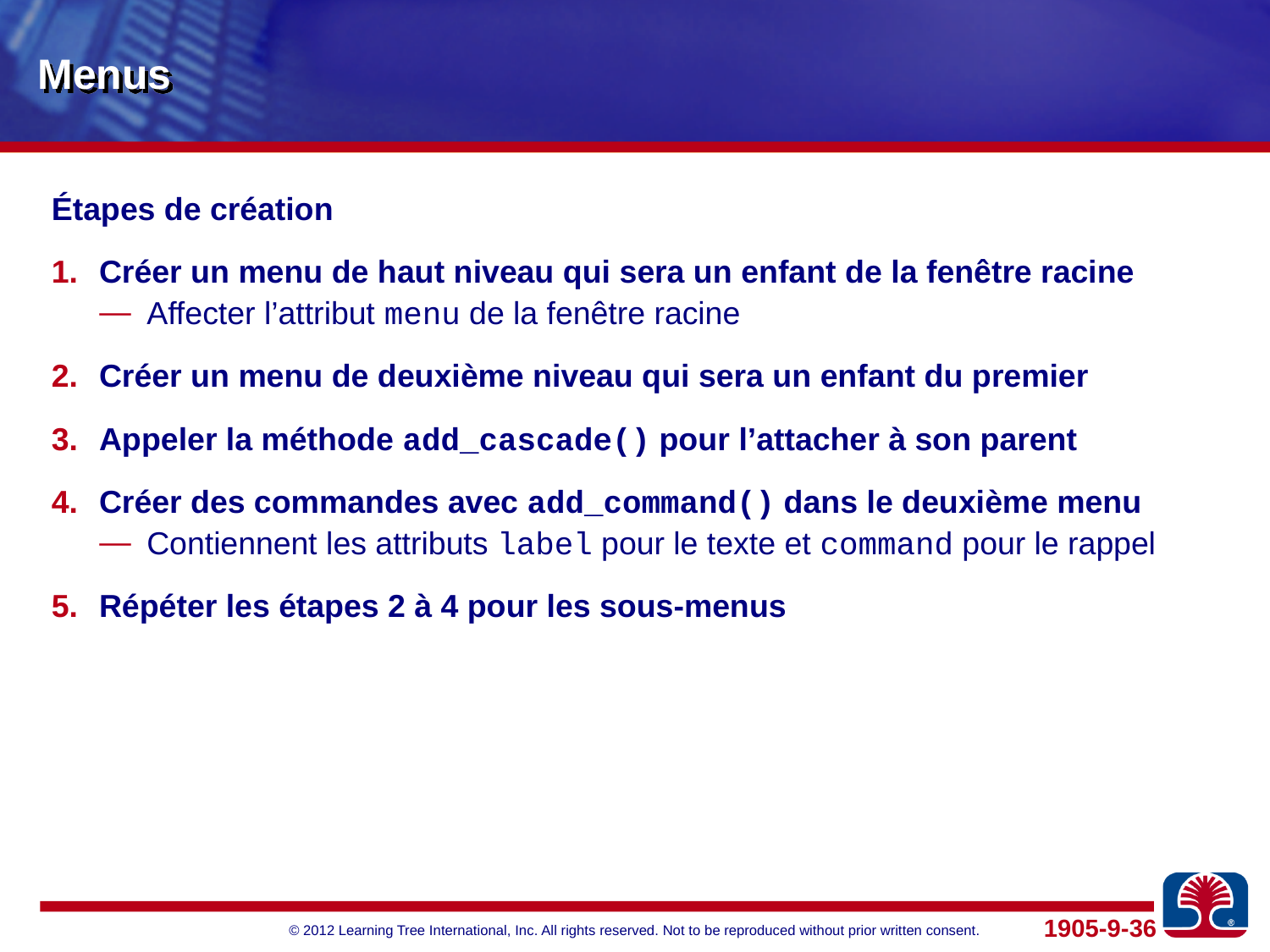

# Menus
Étapes de création
Créer un menu de haut niveau qui sera un enfant de la fenêtre racine
Affecter l’attribut menu de la fenêtre racine
Créer un menu de deuxième niveau qui sera un enfant du premier
Appeler la méthode add_cascade() pour l’attacher à son parent
Créer des commandes avec add_command() dans le deuxième menu
Contiennent les attributs label pour le texte et command pour le rappel
Répéter les étapes 2 à 4 pour les sous-menus